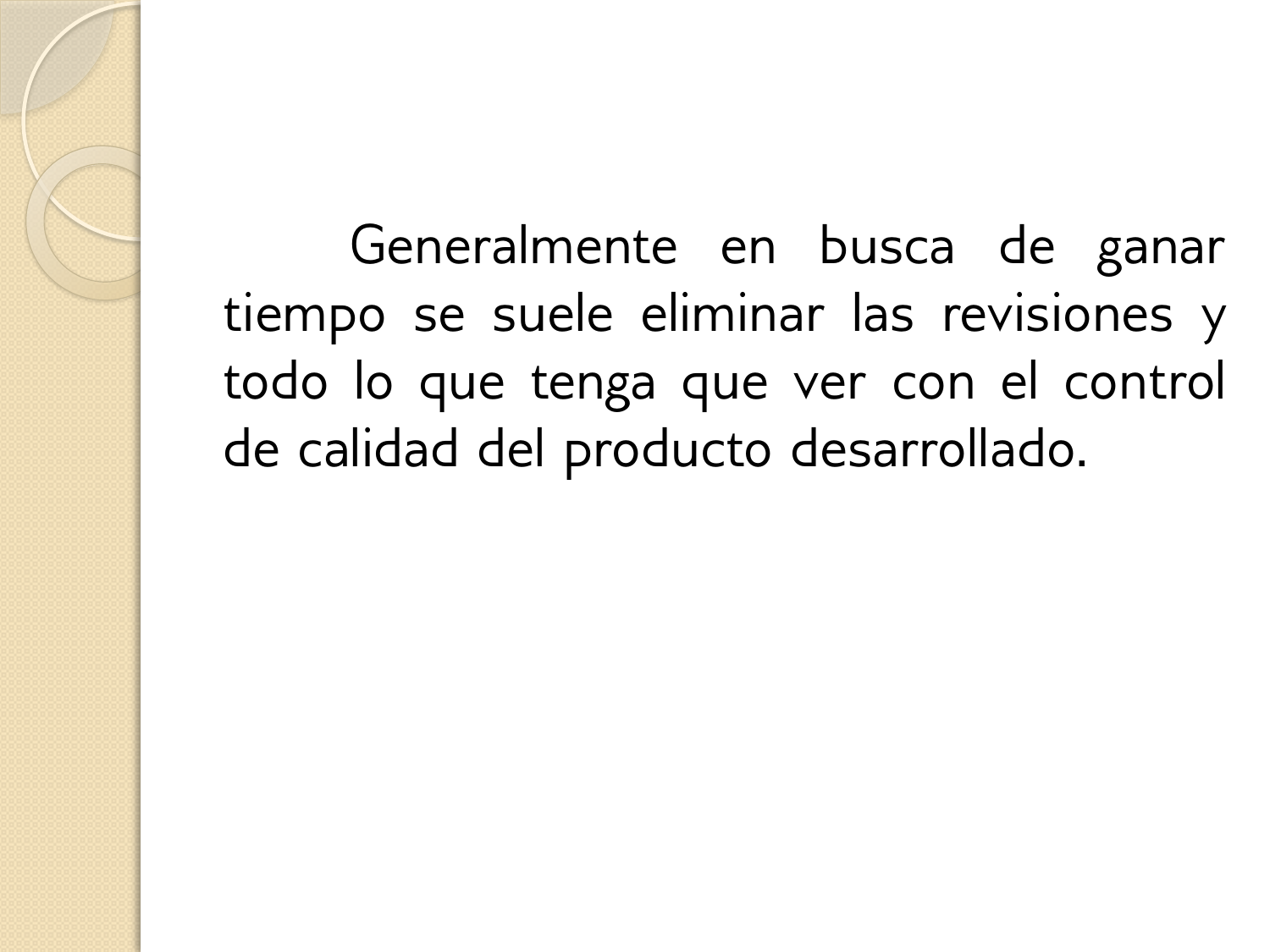

#
	Generalmente en busca de ganar tiempo se suele eliminar las revisiones y todo lo que tenga que ver con el control de calidad del producto desarrollado.